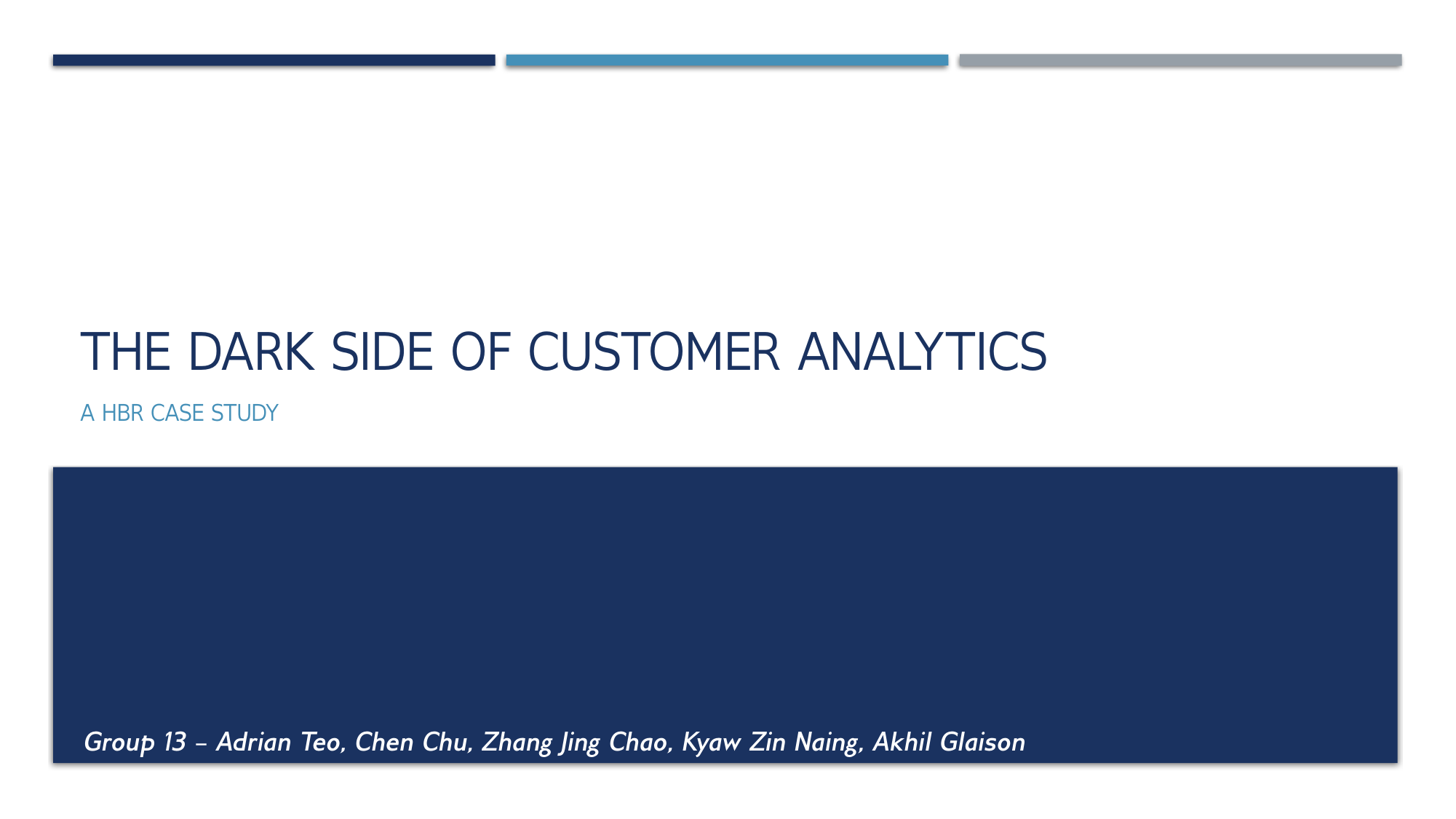

# The Dark side of customer analytics
A Hbr Case study
Group 13 – Adrian Teo, Chen Chu, Zhang Jing Chao, Kyaw Zin Naing, Akhil Glaison